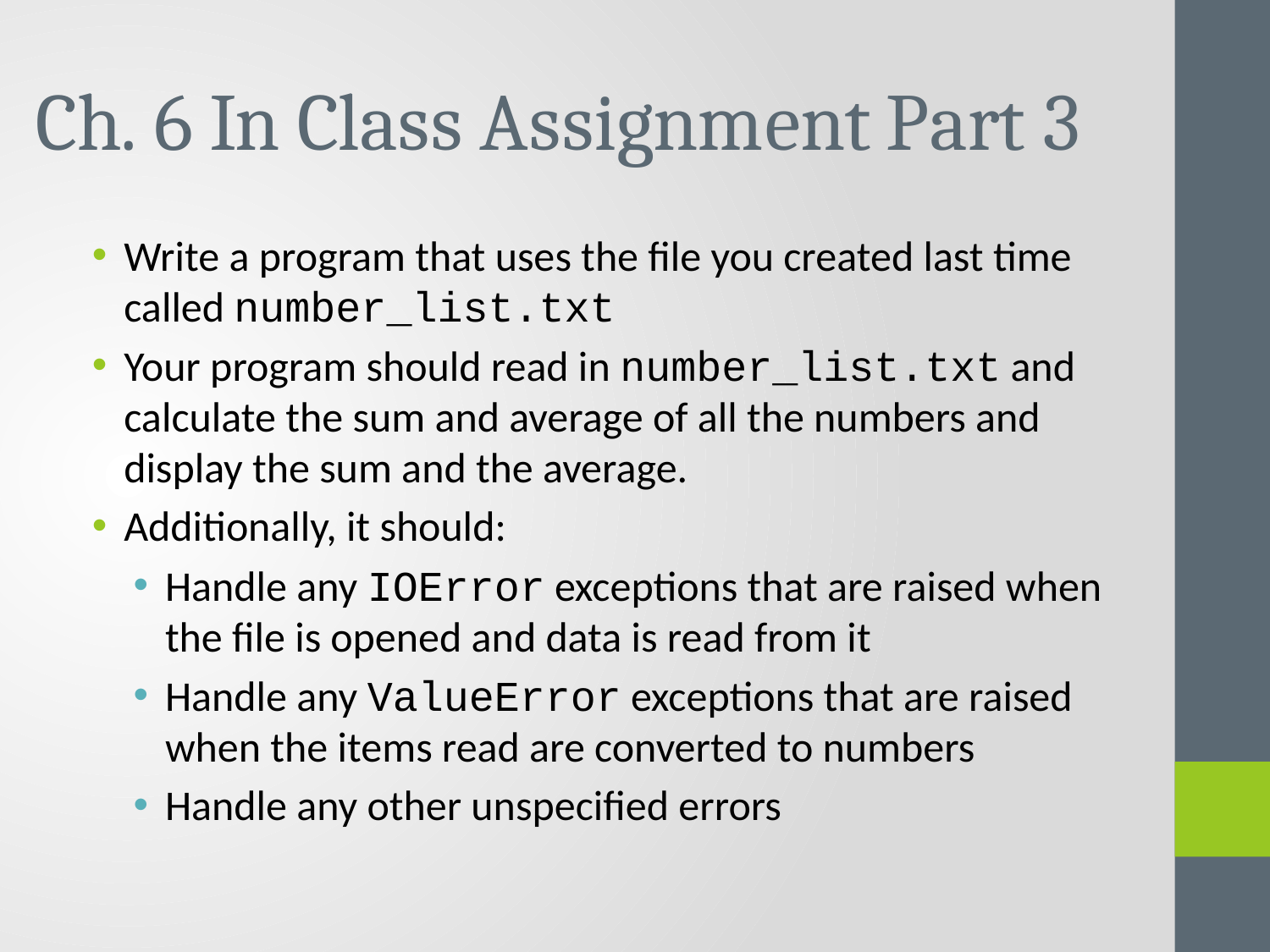

# Ch. 6 In Class Assignment Part 3
Write a program that uses the file you created last time called number_list.txt
Your program should read in number_list.txt and calculate the sum and average of all the numbers and display the sum and the average.
Additionally, it should:
Handle any IOError exceptions that are raised when the file is opened and data is read from it
Handle any ValueError exceptions that are raised when the items read are converted to numbers
Handle any other unspecified errors